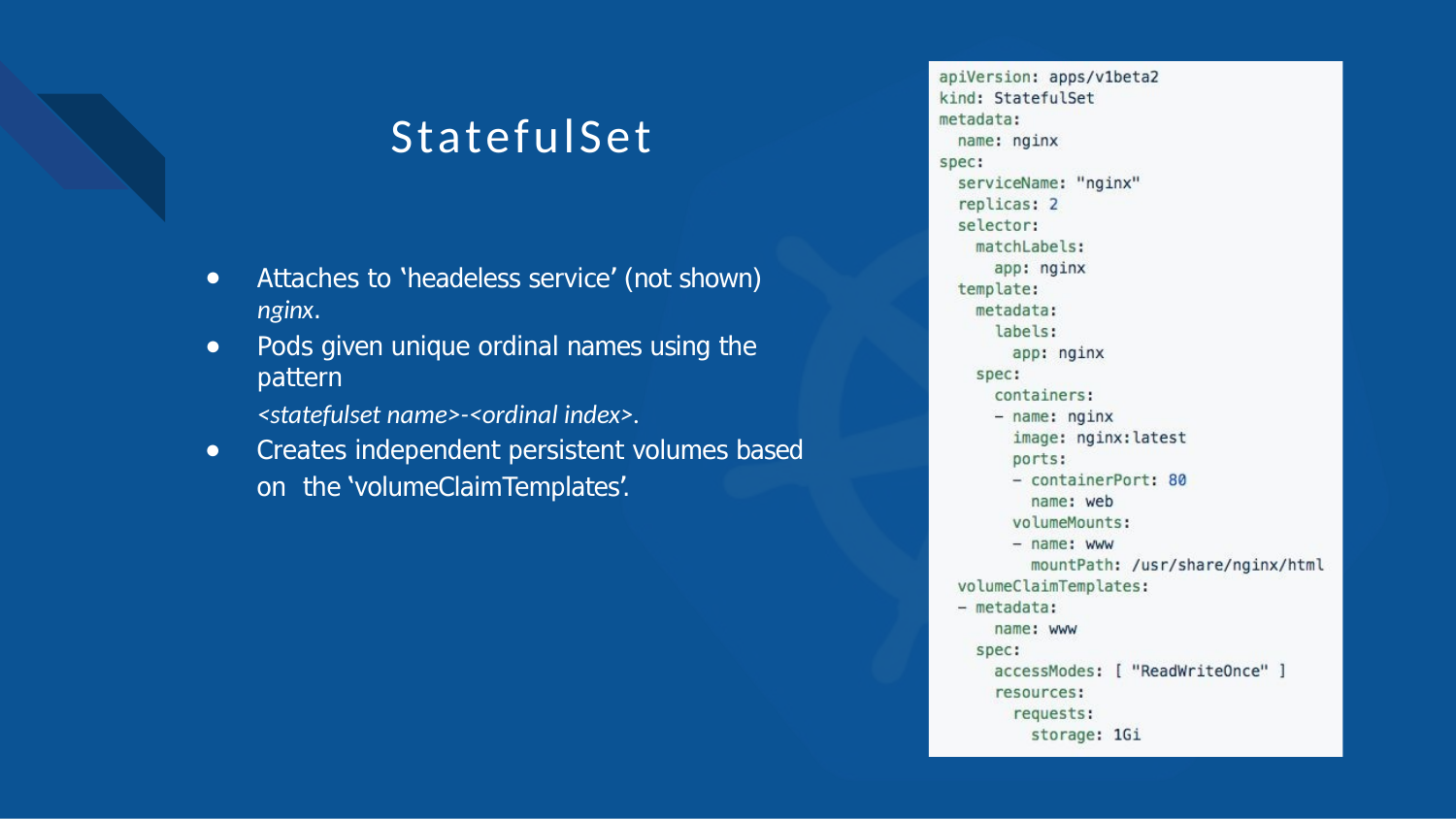

# StatefulSet
Attaches to ‘headeless service’ (not shown) nginx.
Pods given unique ordinal names using the pattern
<statefulset name>-<ordinal index>.
Creates independent persistent volumes based on  the ‘volumeClaimTemplates’.